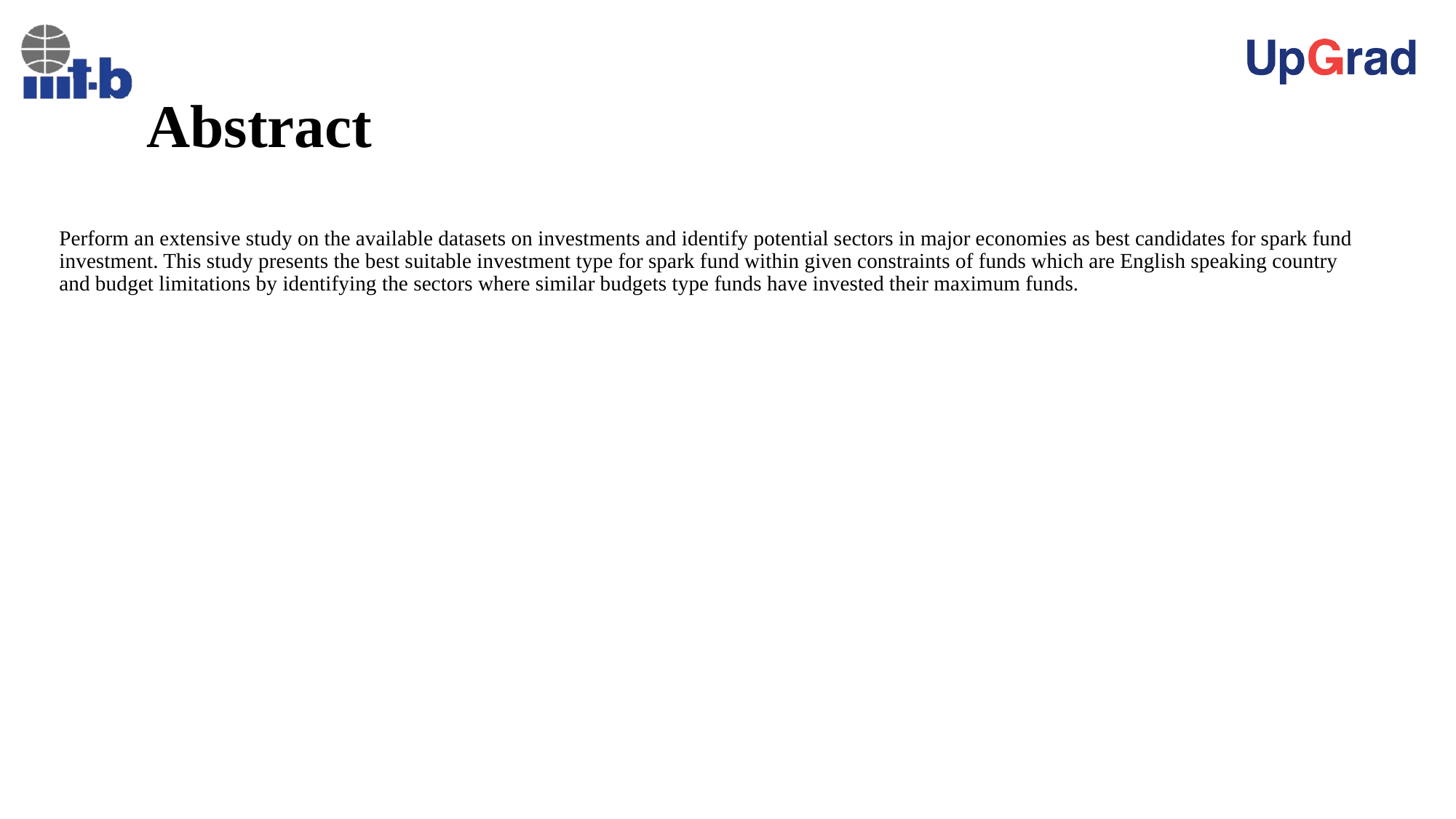

# Abstract
Perform an extensive study on the available datasets on investments and identify potential sectors in major economies as best candidates for spark fund investment. This study presents the best suitable investment type for spark fund within given constraints of funds which are English speaking country and budget limitations by identifying the sectors where similar budgets type funds have invested their maximum funds.